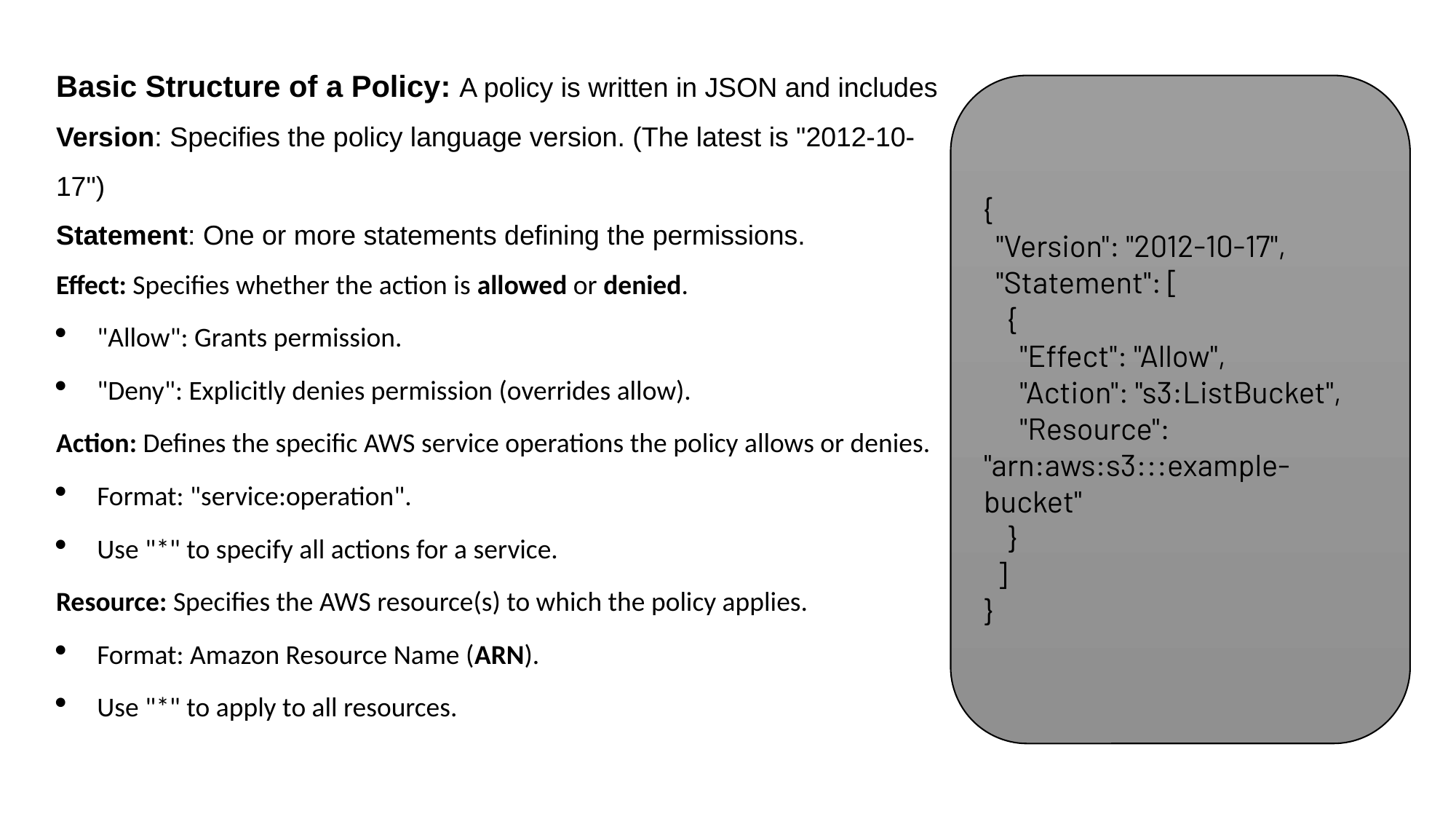

Basic Structure of a Policy: A policy is written in JSON and includes
Version: Specifies the policy language version. (The latest is "2012-10-17")
Statement: One or more statements defining the permissions.
Effect: Specifies whether the action is allowed or denied.
"Allow": Grants permission.
"Deny": Explicitly denies permission (overrides allow).
Action: Defines the specific AWS service operations the policy allows or denies.
Format: "service:operation".
Use "*" to specify all actions for a service.
Resource: Specifies the AWS resource(s) to which the policy applies.
Format: Amazon Resource Name (ARN).
Use "*" to apply to all resources.

{
  "Version": "2012-10-17",
  "Statement": [
    {
      "Effect": "Allow",
      "Action": "s3:ListBucket",
      "Resource": "arn:aws:s3:::example-bucket"
    }
  ]
}